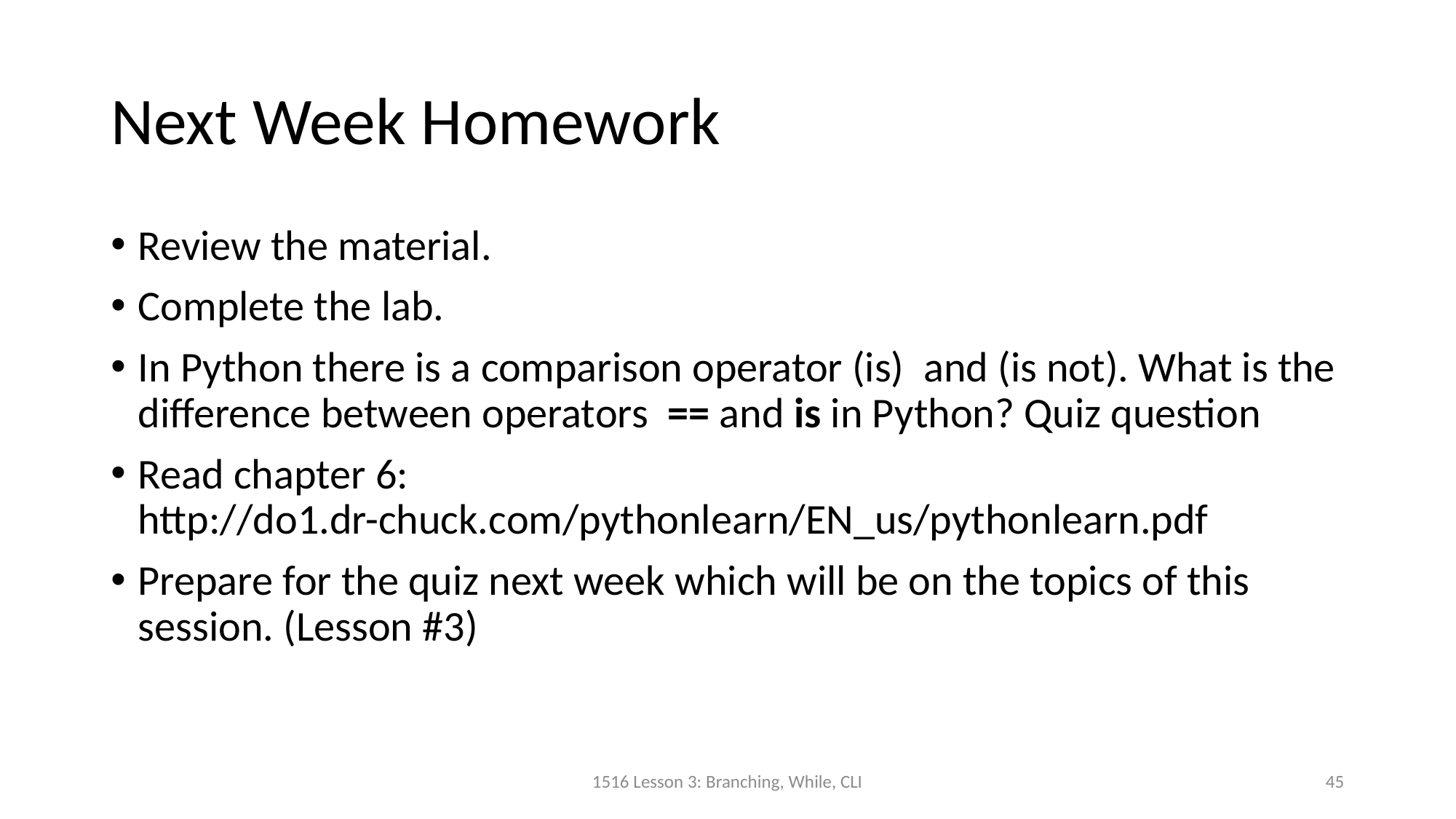

# Next Week Homework
Review the material.
Complete the lab.
In Python there is a comparison operator (is)  and (is not). What is the difference between operators  == and is in Python? Quiz question
Read chapter 6:
http://do1.dr-chuck.com/pythonlearn/EN_us/pythonlearn.pdf
Prepare for the quiz next week which will be on the topics of this session. (Lesson #3)

1516 Lesson 3: Branching, While, CLI
45